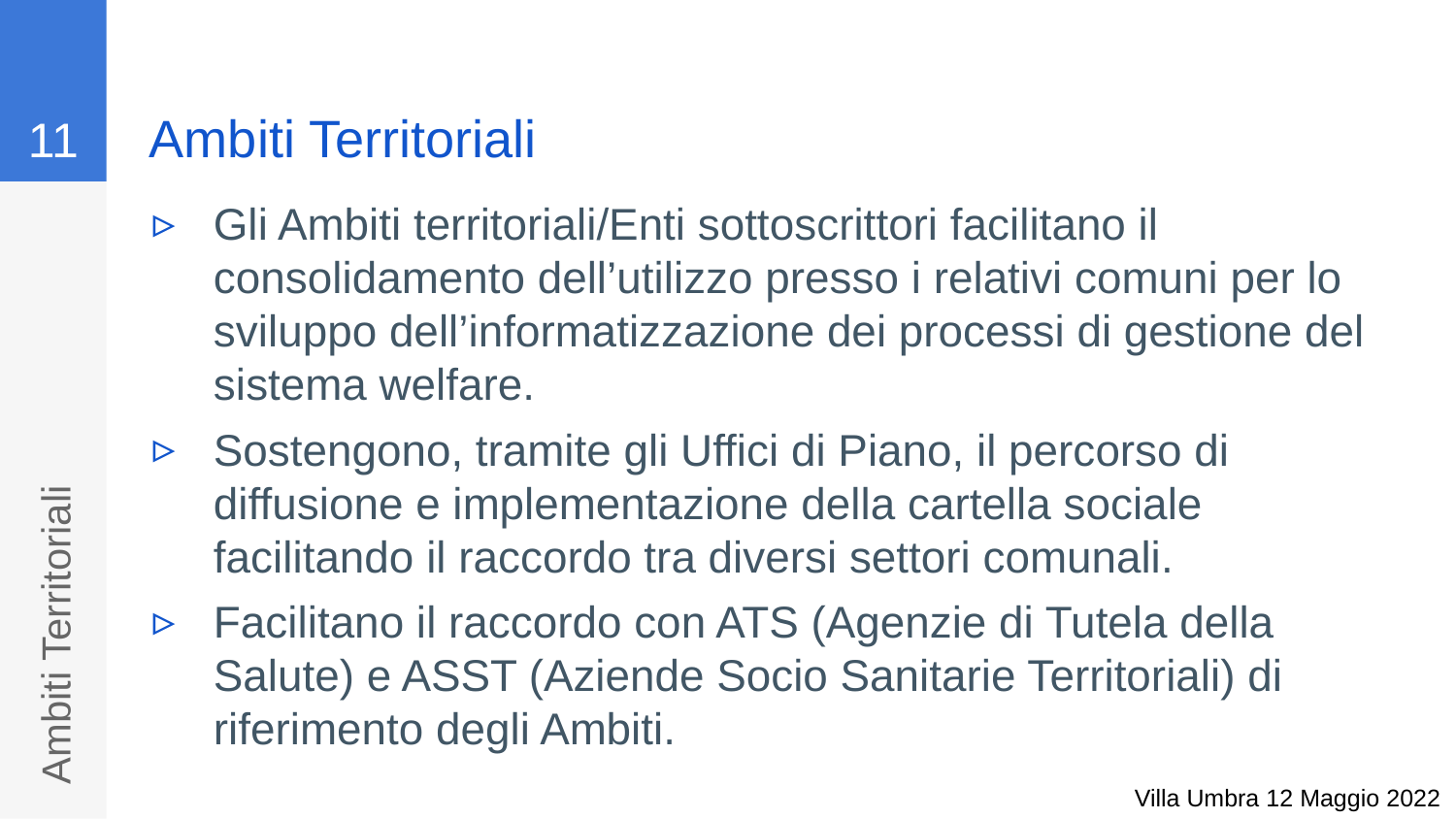

11
# Ambiti Territoriali
Gli Ambiti territoriali/Enti sottoscrittori facilitano il consolidamento dell’utilizzo presso i relativi comuni per lo sviluppo dell’informatizzazione dei processi di gestione del sistema welfare.
Sostengono, tramite gli Uffici di Piano, il percorso di diffusione e implementazione della cartella sociale facilitando il raccordo tra diversi settori comunali.
Facilitano il raccordo con ATS (Agenzie di Tutela della Salute) e ASST (Aziende Socio Sanitarie Territoriali) di riferimento degli Ambiti.

Ambiti Territoriali